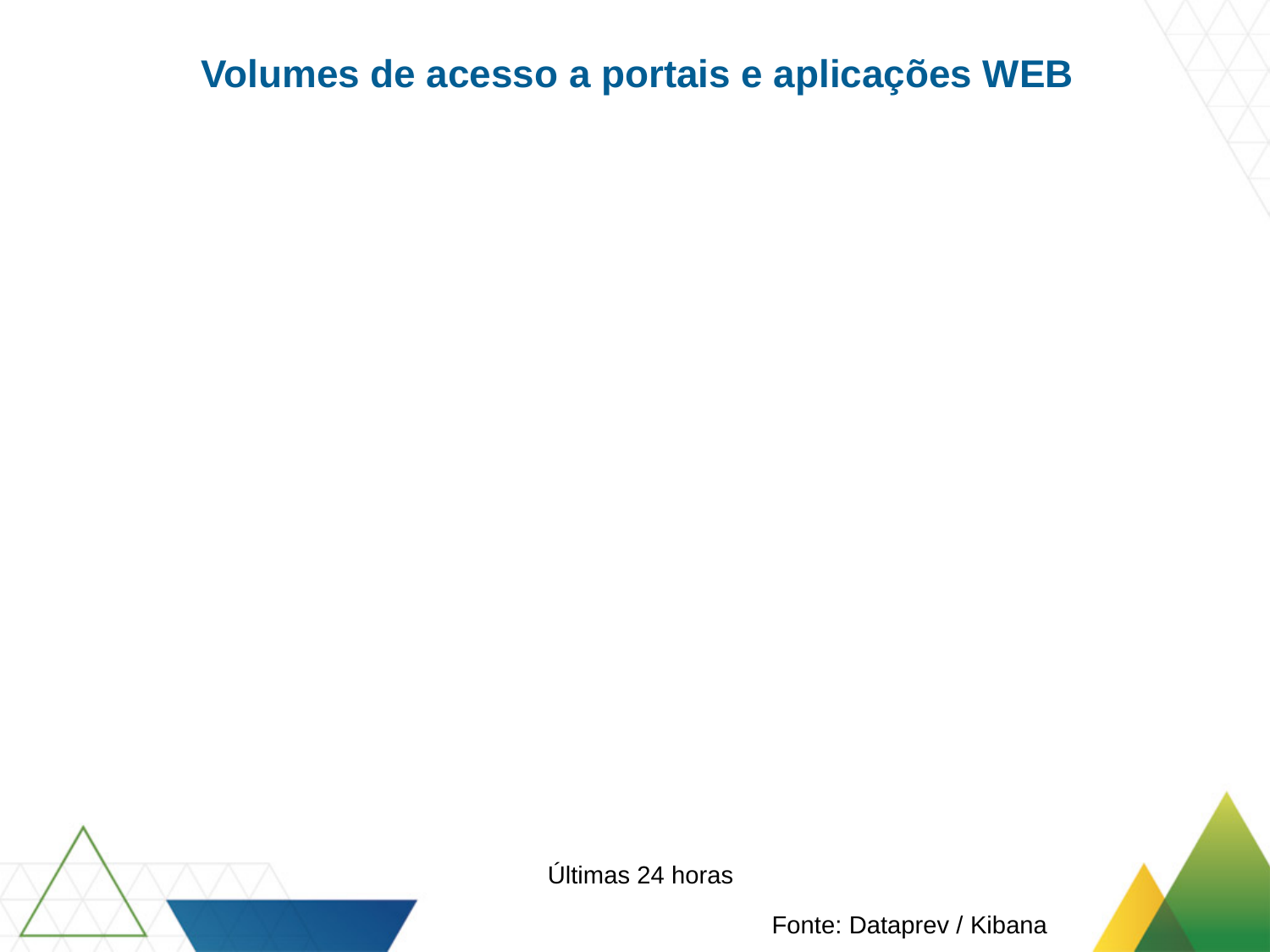

Volumes de acesso a portais e aplicações WEB

Últimas 24 horas

Fonte: Dataprev / Kibana